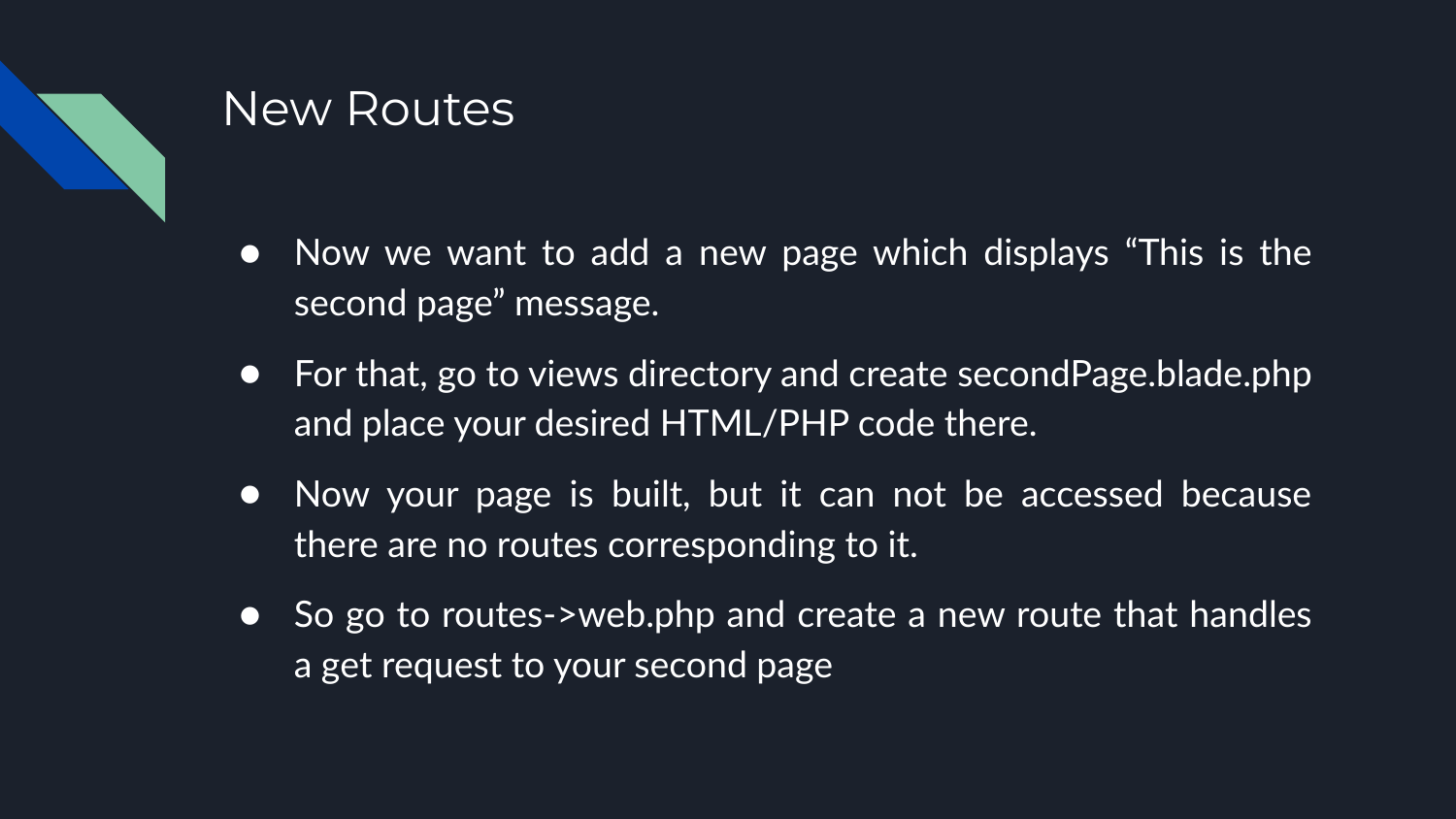

# New Routes
Now we want to add a new page which displays “This is the second page” message.
For that, go to views directory and create secondPage.blade.php and place your desired HTML/PHP code there.
Now your page is built, but it can not be accessed because there are no routes corresponding to it.
So go to routes->web.php and create a new route that handles a get request to your second page